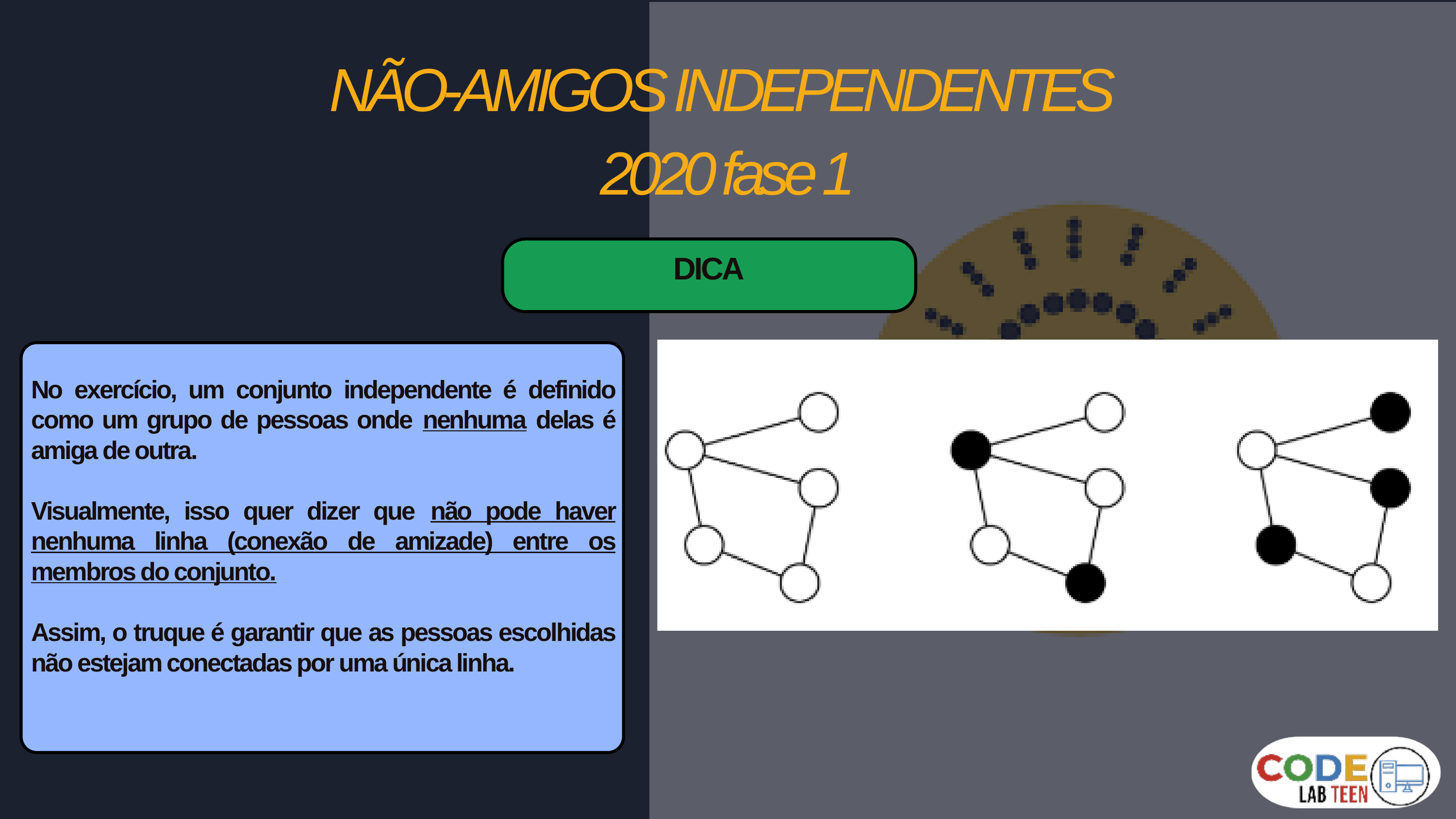

NÃO-AMIGOS INDEPENDENTES
2020 fase 1

DICA

No exercício, um conjunto independente é definido como um grupo de pessoas onde nenhuma delas é amiga de outra.

Visualmente, isso quer dizer que não pode haver nenhuma linha (conexão de amizade) entre os membros do conjunto.

Assim, o truque é garantir que as pessoas escolhidas não estejam conectadas por uma única linha.